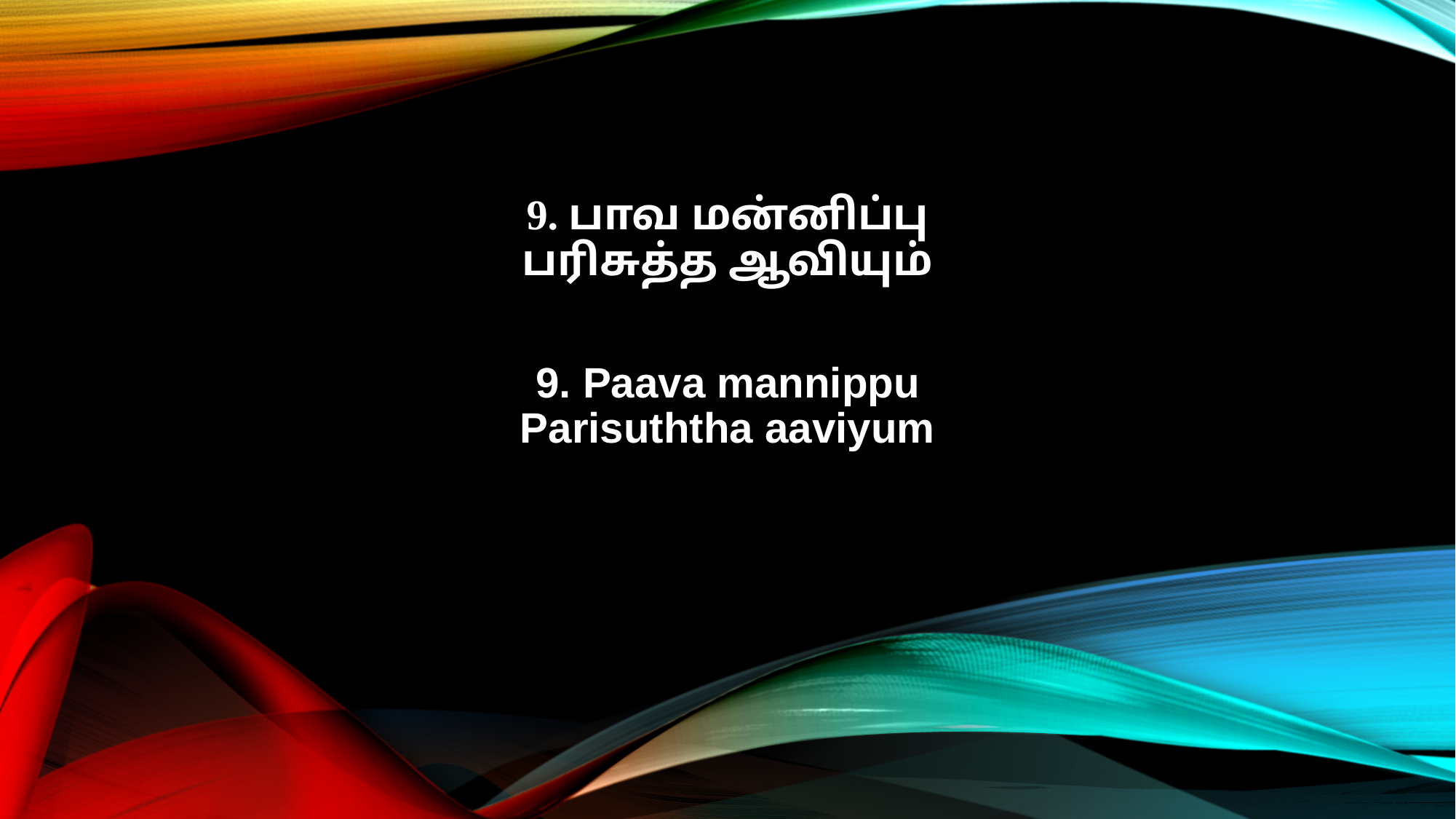

9. பாவ மன்னிப்பு
பரிசுத்த ஆவியும்

9. Paava mannippu
Parisuththa aaviyum